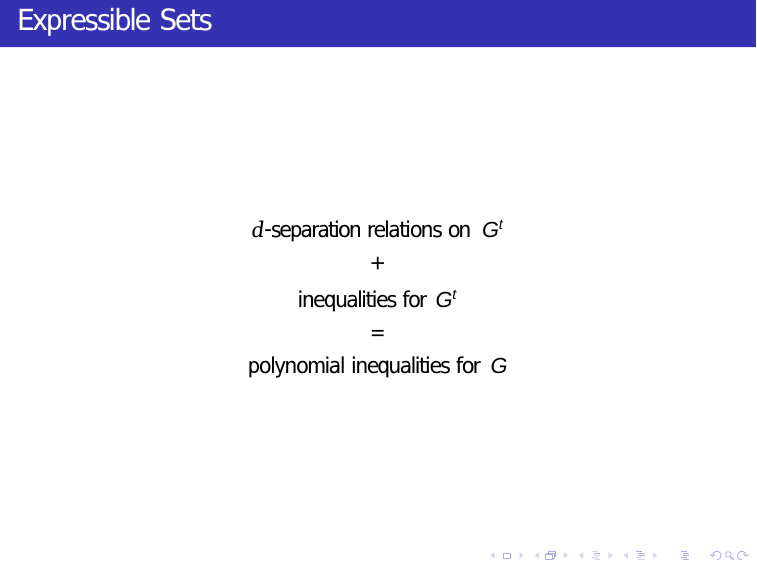

# Expressible Sets
d-separation relations on Gt
+
inequalities for Gt
=
polynomial inequalities for G